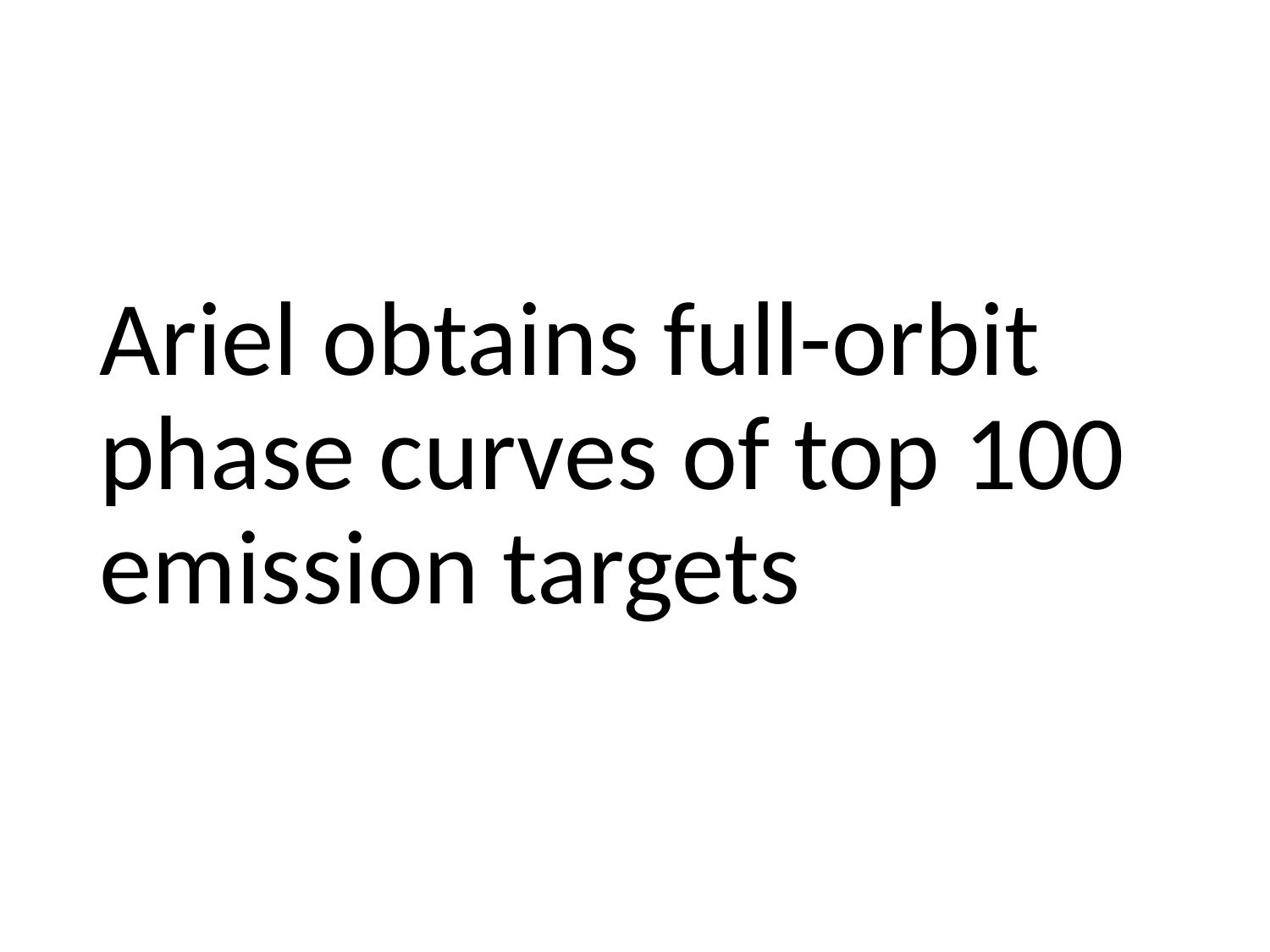

# Ariel obtains full-orbit phase curves of top 100 emission targets